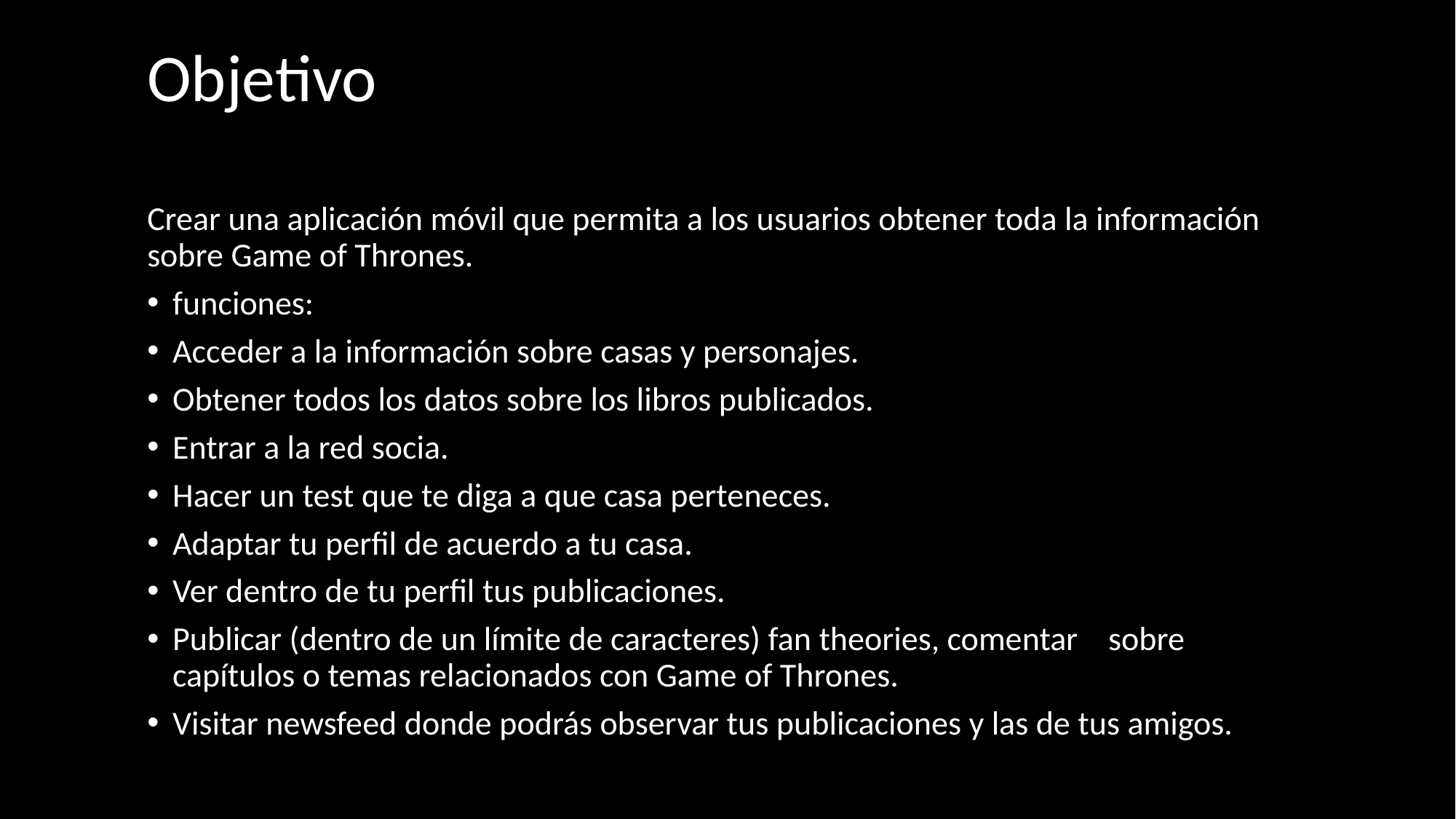

# Objetivo
Crear una aplicación móvil que permita a los usuarios obtener toda la información sobre Game of Thrones.
funciones:
Acceder a la información sobre casas y personajes.
Obtener todos los datos sobre los libros publicados.
Entrar a la red socia.
Hacer un test que te diga a que casa perteneces.
Adaptar tu perfil de acuerdo a tu casa.
Ver dentro de tu perfil tus publicaciones.
Publicar (dentro de un límite de caracteres) fan theories, comentar    sobre capítulos o temas relacionados con Game of Thrones.
Visitar newsfeed donde podrás observar tus publicaciones y las de tus amigos.